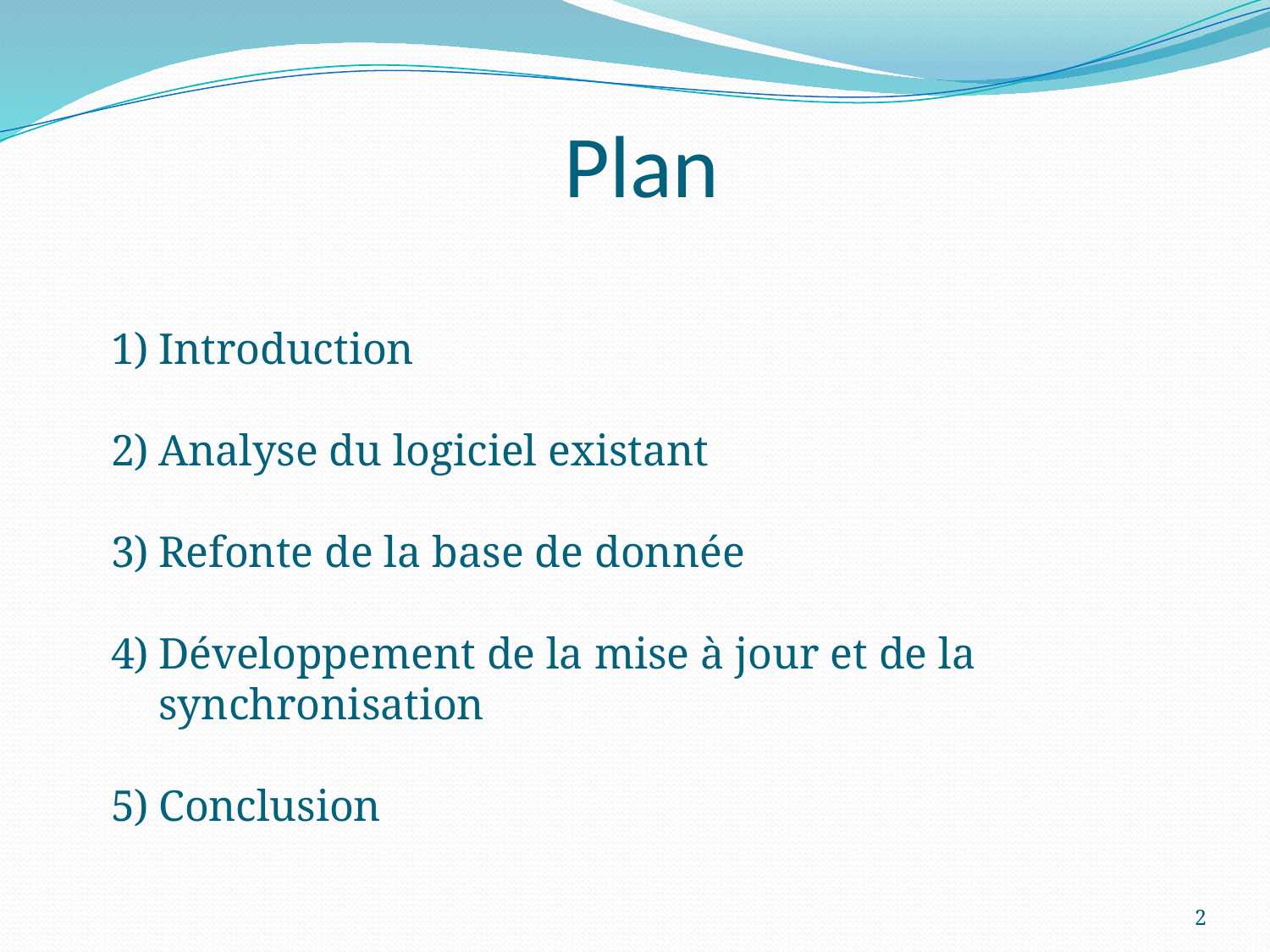

# Plan
Introduction

Analyse du logiciel existant

Refonte de la base de donnée

Développement de la mise à jour et de la synchronisation

Conclusion

2